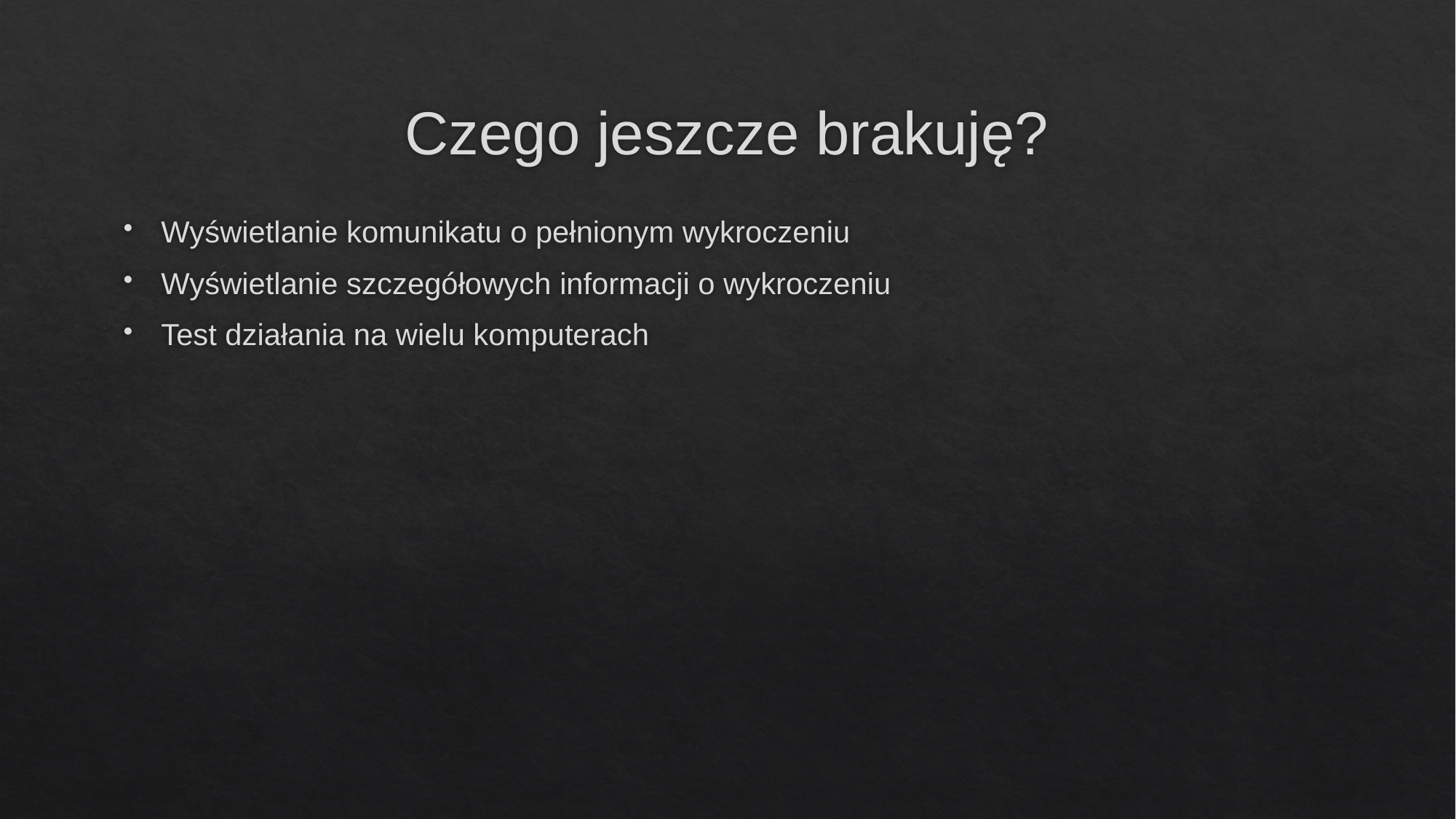

# Czego jeszcze brakuję?
Wyświetlanie komunikatu o pełnionym wykroczeniu
Wyświetlanie szczegółowych informacji o wykroczeniu
Test działania na wielu komputerach